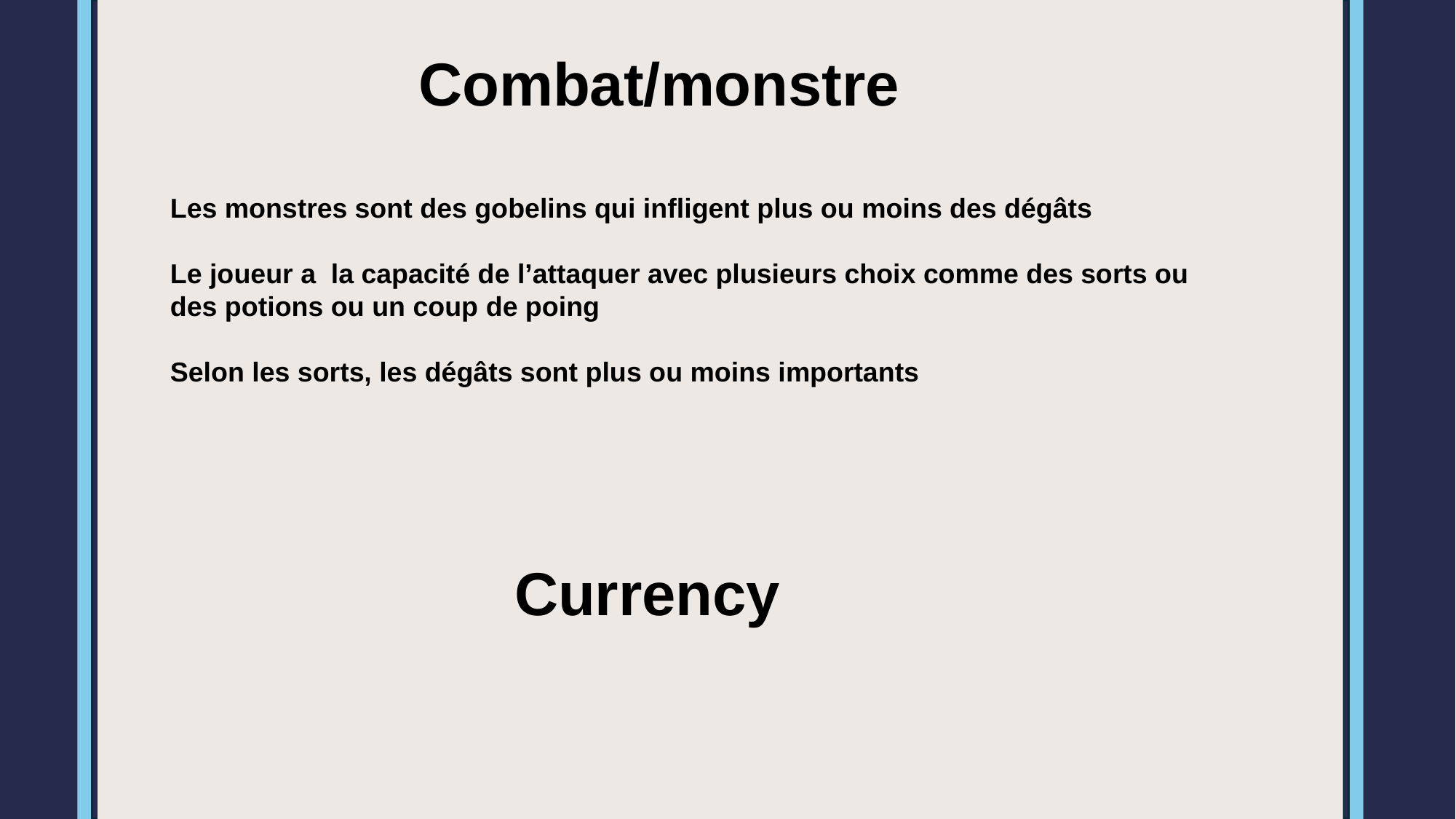

Combat/monstre
Les monstres sont des gobelins qui infligent plus ou moins des dégâts

Le joueur a  la capacité de l’attaquer avec plusieurs choix comme des sorts ou des potions ou un coup de poing

Selon les sorts, les dégâts sont plus ou moins importants
Currency